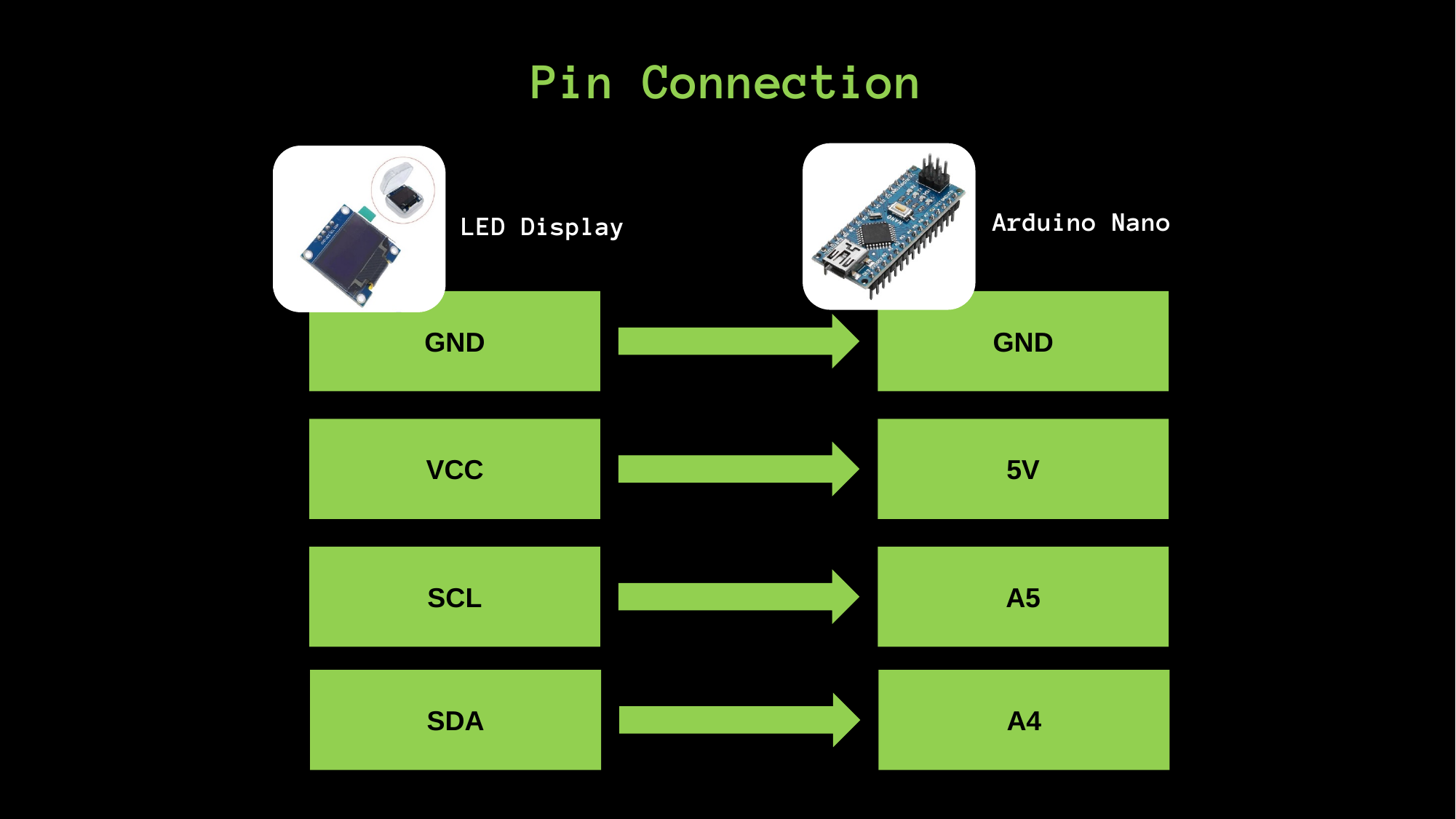

Pin Connection

Arduino Nano

LED Display

GND
GND

VCC
5V

SCL
A5

SDA
A4